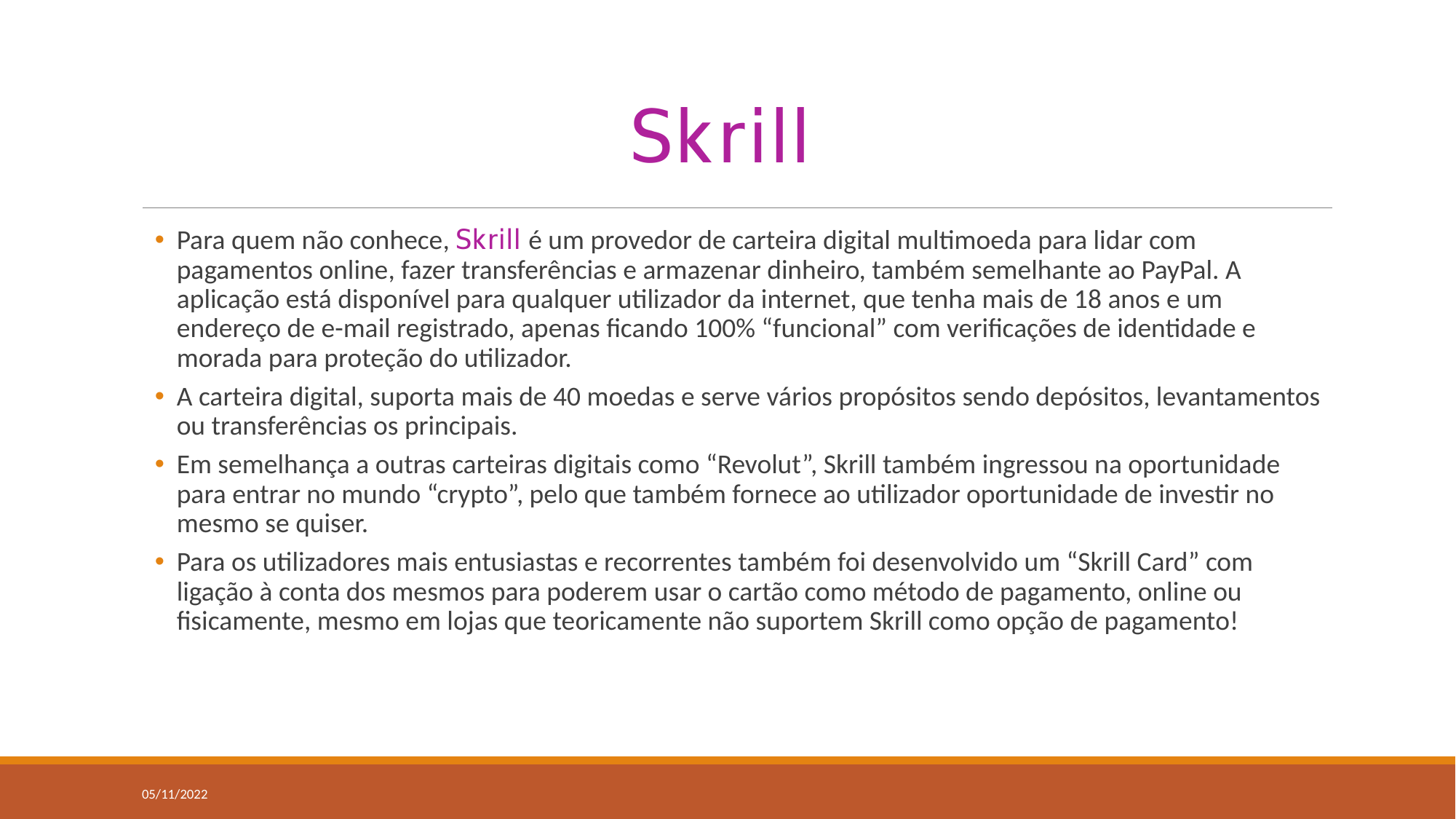

# Skrill
Para quem não conhece, Skrill é um provedor de carteira digital multimoeda para lidar com pagamentos online, fazer transferências e armazenar dinheiro, também semelhante ao PayPal. A aplicação está disponível para qualquer utilizador da internet, que tenha mais de 18 anos e um endereço de e-mail registrado, apenas ficando 100% “funcional” com verificações de identidade e morada para proteção do utilizador.
A carteira digital, suporta mais de 40 moedas e serve vários propósitos sendo depósitos, levantamentos ou transferências os principais.
Em semelhança a outras carteiras digitais como “Revolut”, Skrill também ingressou na oportunidade para entrar no mundo “crypto”, pelo que também fornece ao utilizador oportunidade de investir no mesmo se quiser.
Para os utilizadores mais entusiastas e recorrentes também foi desenvolvido um “Skrill Card” com ligação à conta dos mesmos para poderem usar o cartão como método de pagamento, online ou fisicamente, mesmo em lojas que teoricamente não suportem Skrill como opção de pagamento!

05/11/2022